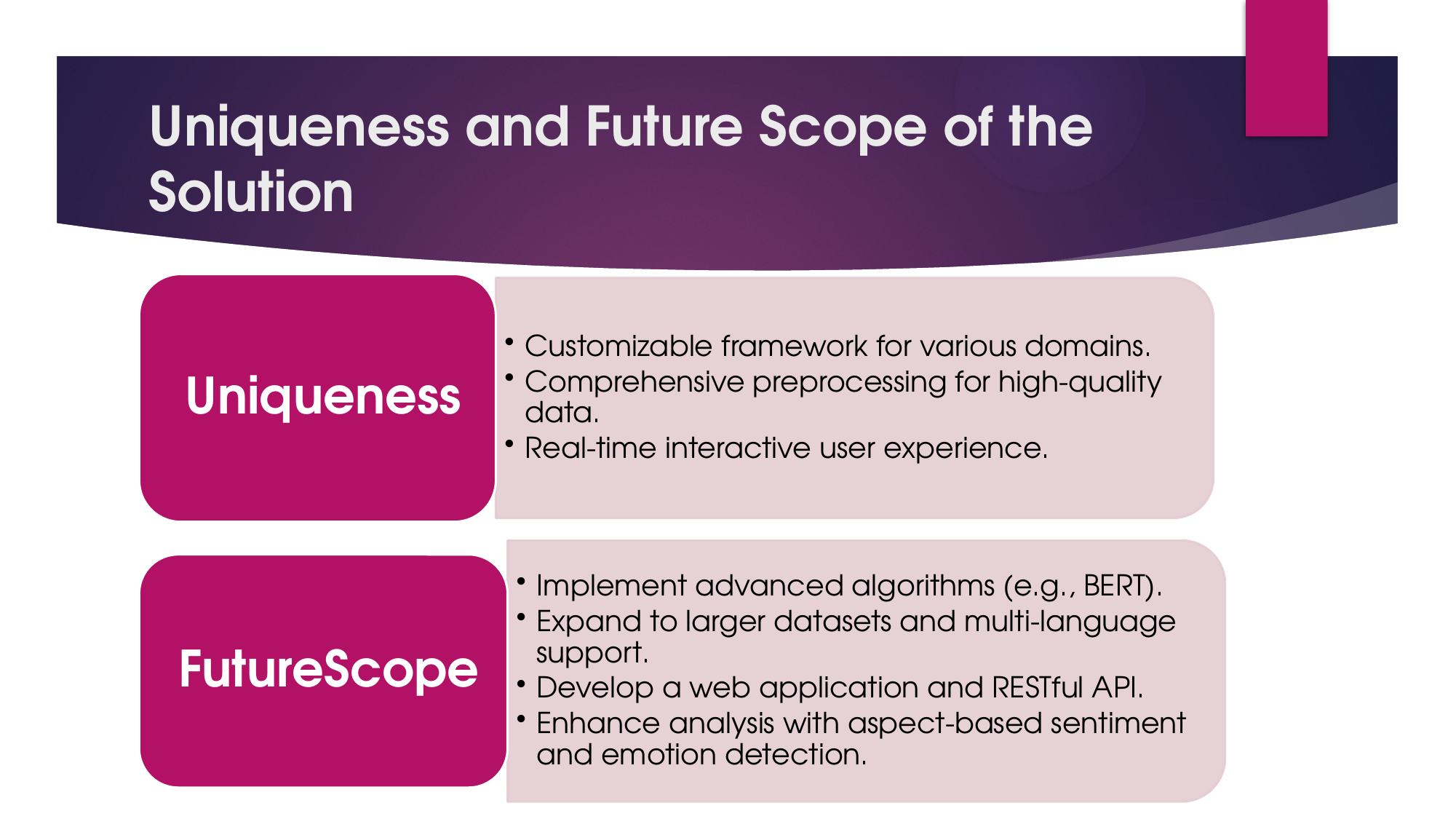

# Uniqueness and Future Scope of the Solution
Customizable framework for various domains.
Comprehensive preprocessing for high-quality data.
Real-time interactive user experience.
Uniqueness
Implement advanced algorithms (e.g., BERT).
Expand to larger datasets and multi-language support.
Develop a web application and RESTful API.
Enhance analysis with aspect-based sentiment and emotion detection.
FutureScope